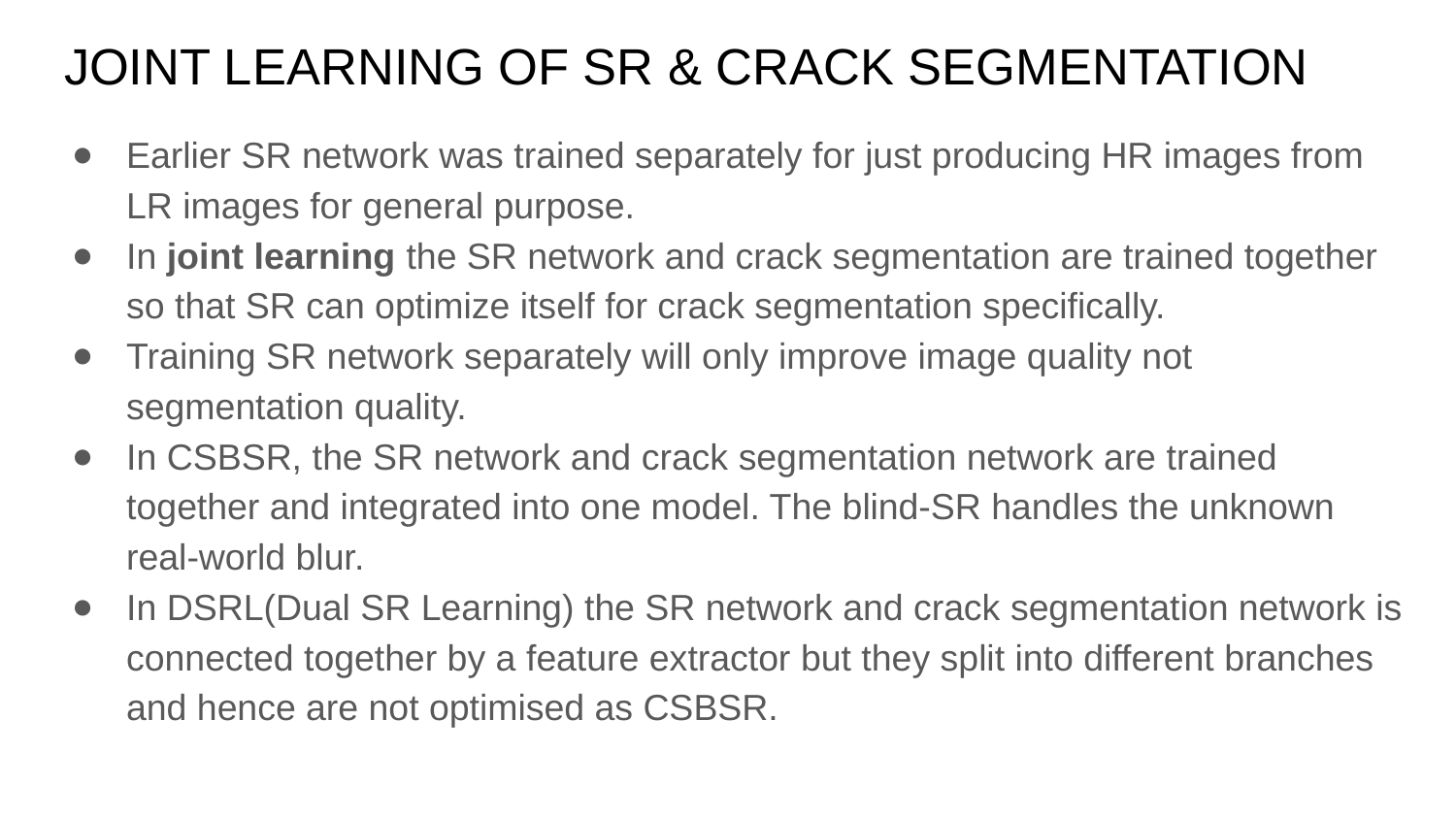

# JOINT LEARNING OF SR & CRACK SEGMENTATION
Earlier SR network was trained separately for just producing HR images from LR images for general purpose.
In joint learning the SR network and crack segmentation are trained together so that SR can optimize itself for crack segmentation specifically.
Training SR network separately will only improve image quality not segmentation quality.
In CSBSR, the SR network and crack segmentation network are trained together and integrated into one model. The blind-SR handles the unknown real-world blur.
In DSRL(Dual SR Learning) the SR network and crack segmentation network is connected together by a feature extractor but they split into different branches and hence are not optimised as CSBSR.